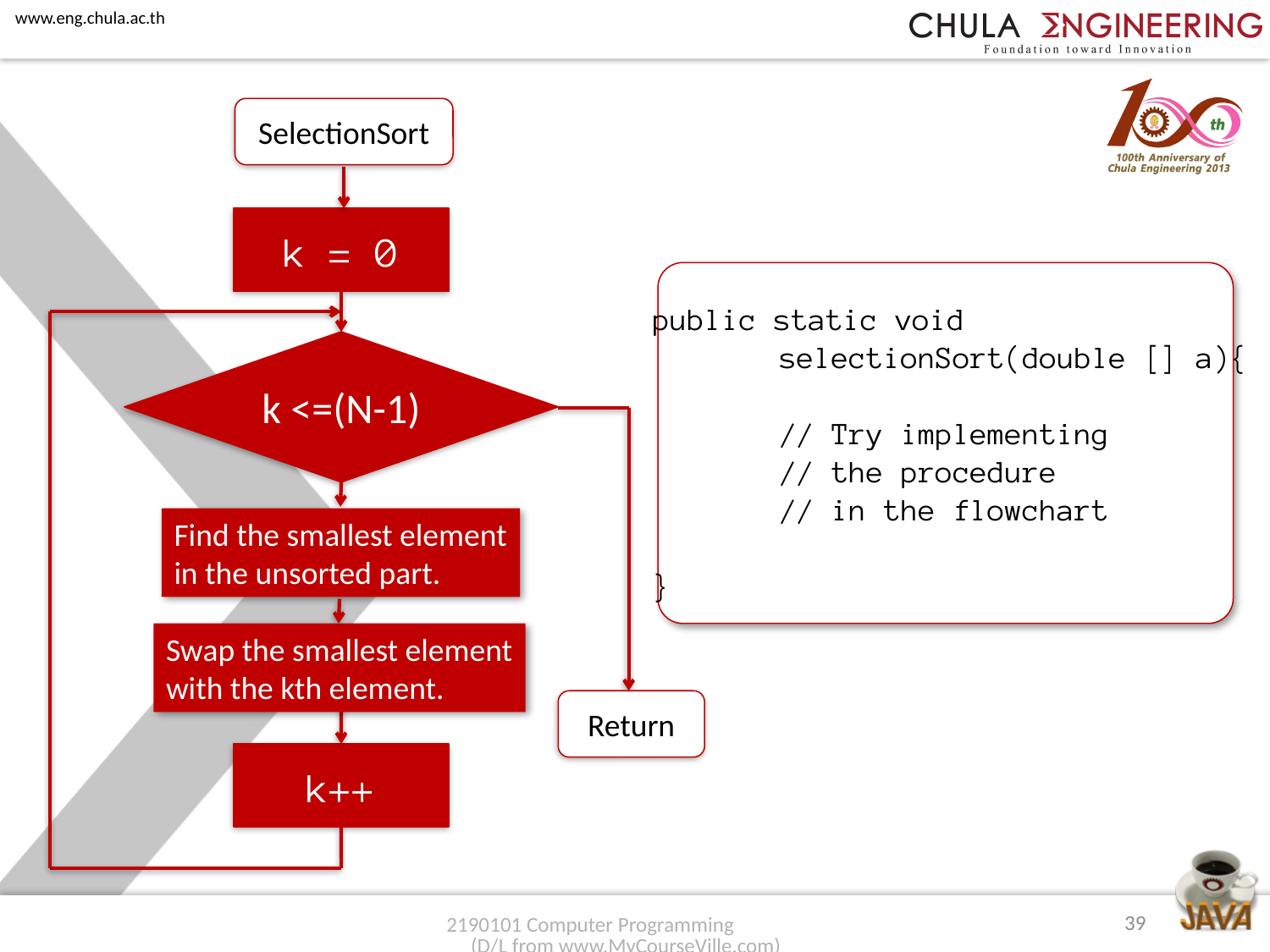

SelectionSort
k = 0

public static void
	selectionSort(double [] a){

	// Try implementing
	// the procedure
	// in the flowchart

}
k <=(N-1)
Find the smallest element
in the unsorted part.
Swap the smallest element
with the kth element.
Return
k++
39
2190101 Computer Programming                       (D/L from www.MyCourseVille.com)